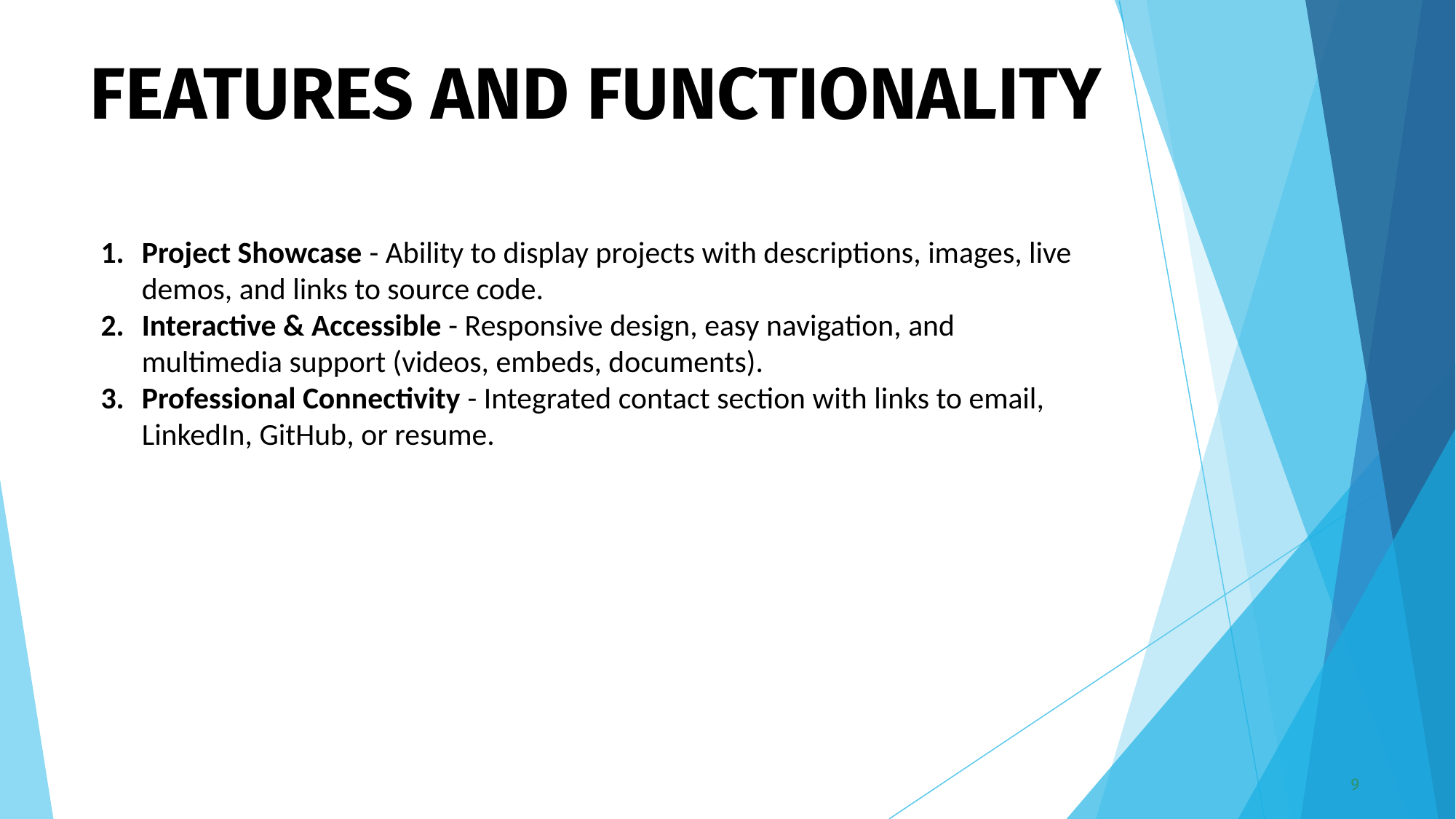

# FEATURES AND FUNCTIONALITY
Project Showcase - Ability to display projects with descriptions, images, live demos, and links to source code.
Interactive & Accessible - Responsive design, easy navigation, and multimedia support (videos, embeds, documents).
Professional Connectivity - Integrated contact section with links to email, LinkedIn, GitHub, or resume.
9